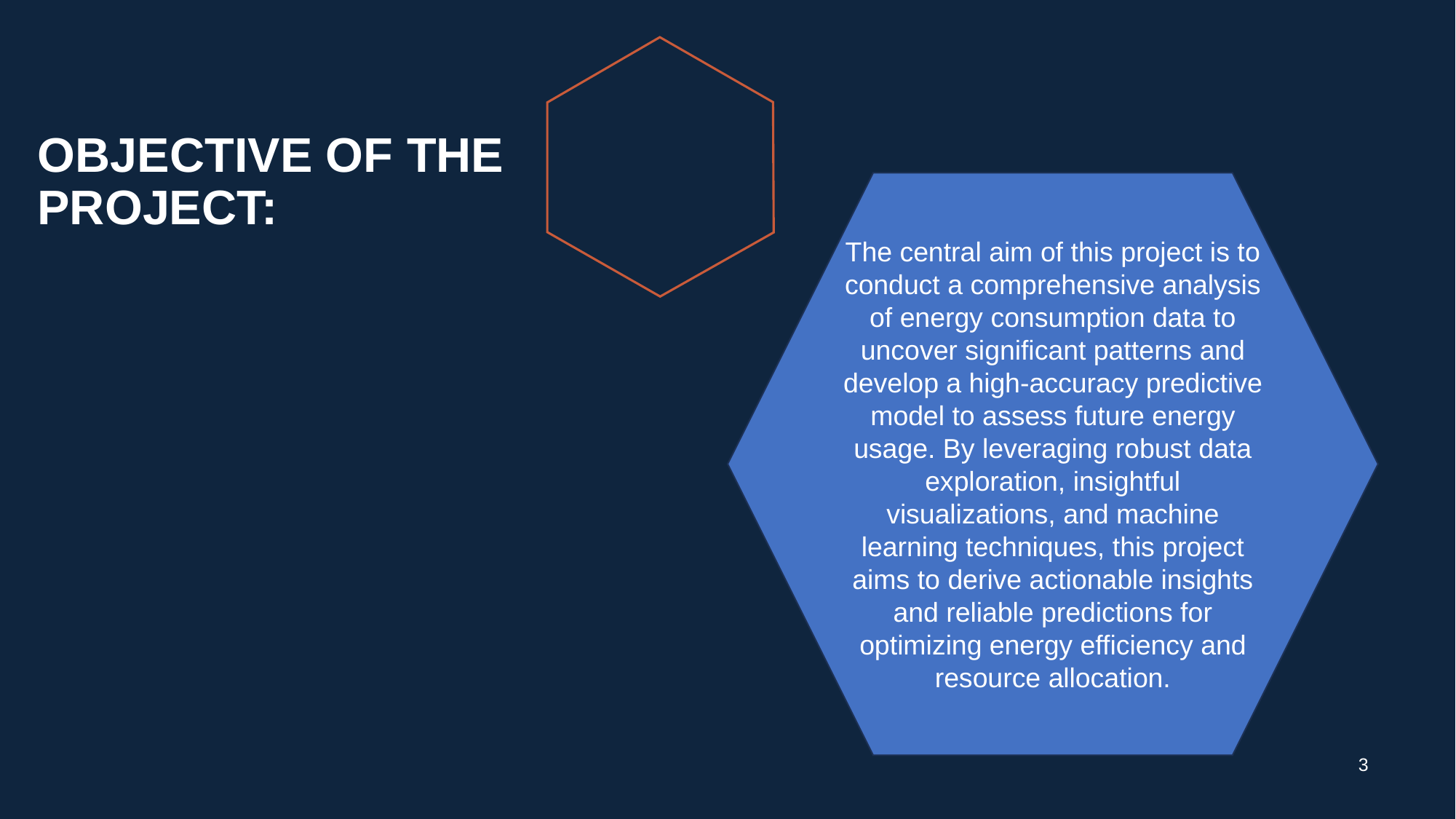

# OBJECTIVE OF THE PROJECT:
The central aim of this project is to conduct a comprehensive analysis of energy consumption data to uncover significant patterns and develop a high-accuracy predictive model to assess future energy usage. By leveraging robust data exploration, insightful visualizations, and machine learning techniques, this project aims to derive actionable insights and reliable predictions for optimizing energy efficiency and resource allocation.
3